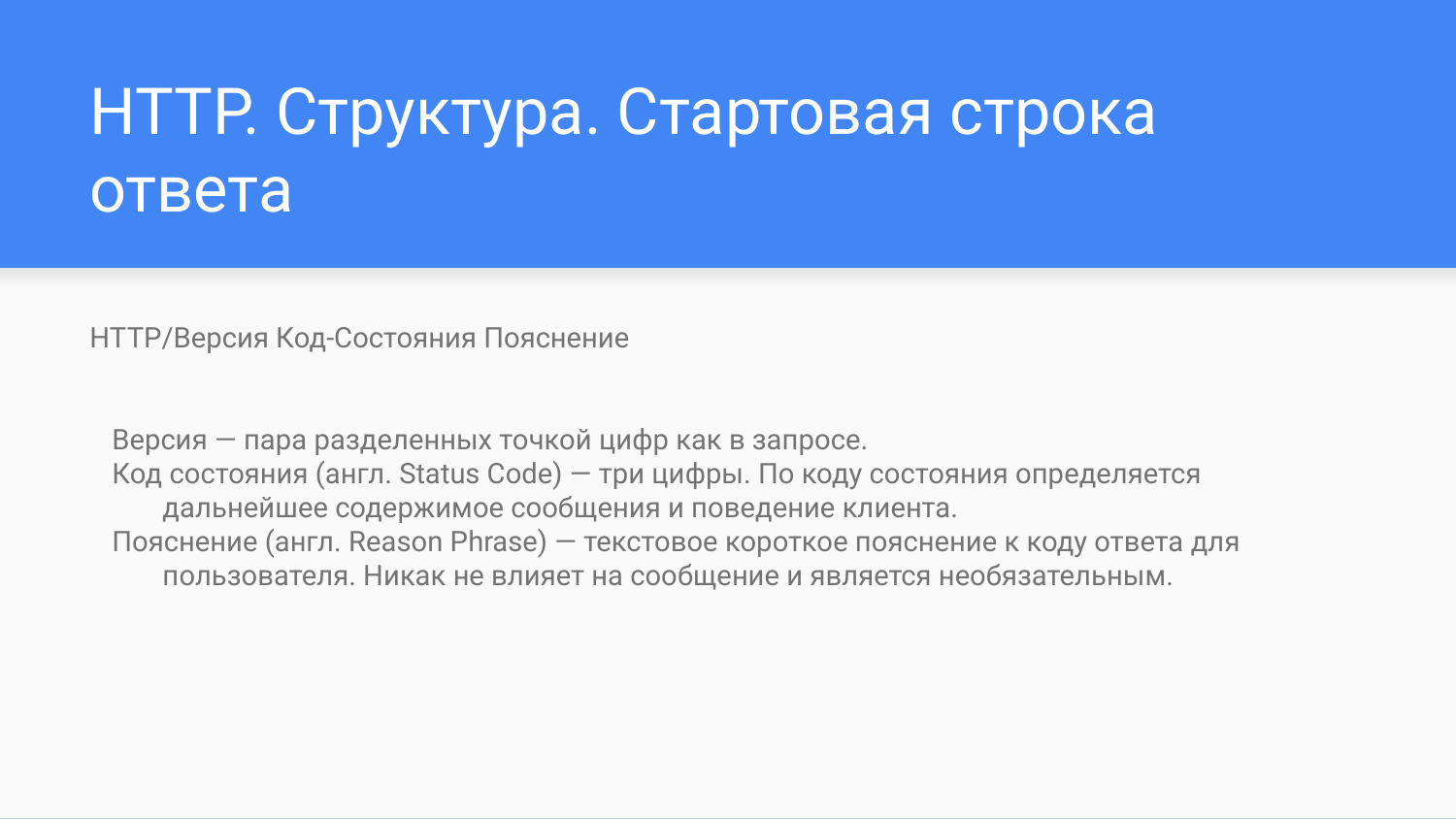

# HTTP. Структура. Стартовая строка ответа
HTTP/Версия Код-Состояния Пояснение

Версия — пара разделенных точкой цифр как в запросе.
Код состояния (англ. Status Code) — три цифры. По коду состояния определяется дальнейшее содержимое сообщения и поведение клиента.
Пояснение (англ. Reason Phrase) — текстовое короткое пояснение к коду ответа для пользователя. Никак не влияет на сообщение и является необязательным.